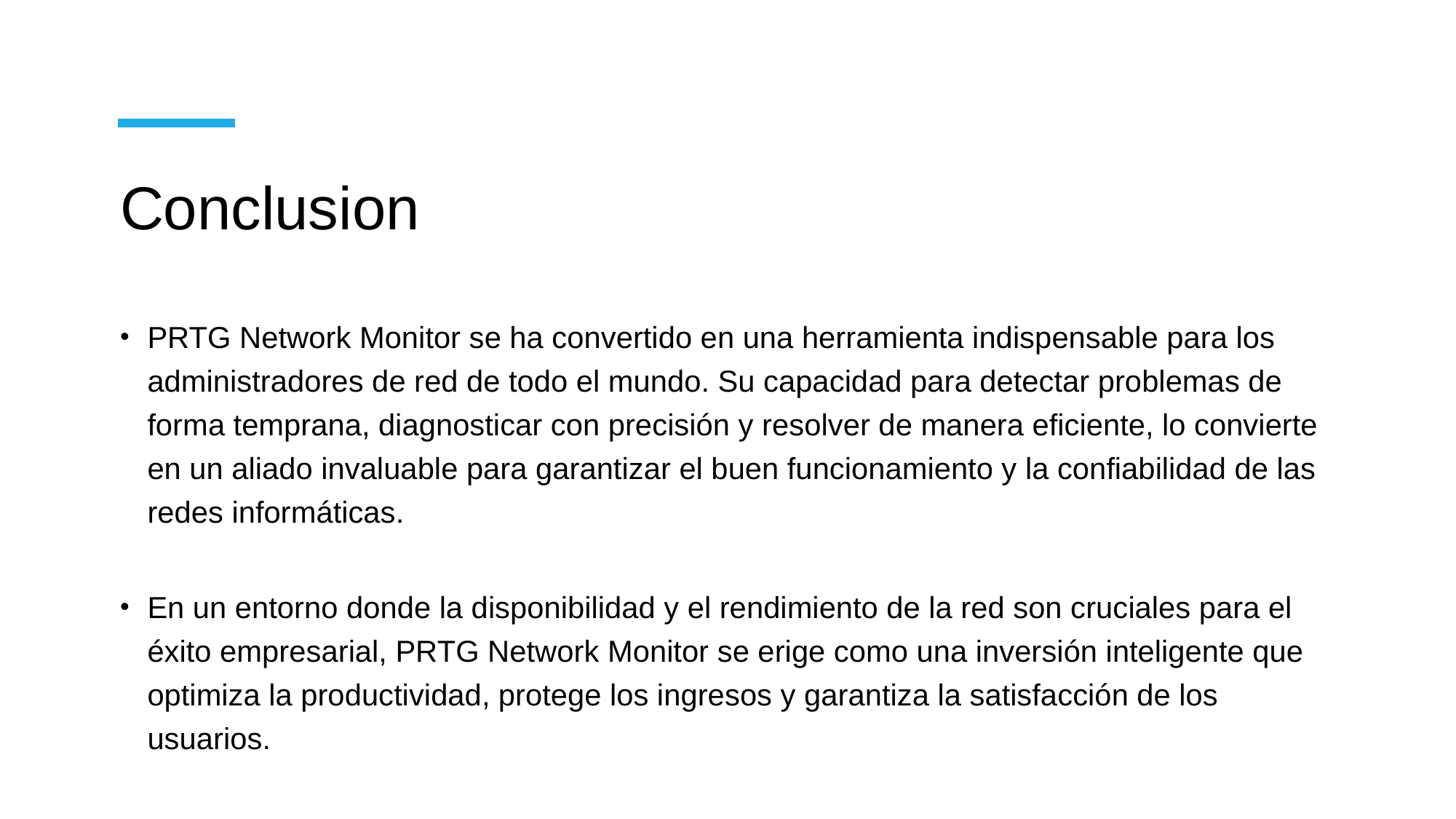

# Conclusion
PRTG Network Monitor se ha convertido en una herramienta indispensable para los administradores de red de todo el mundo. Su capacidad para detectar problemas de forma temprana, diagnosticar con precisión y resolver de manera eficiente, lo convierte en un aliado invaluable para garantizar el buen funcionamiento y la confiabilidad de las redes informáticas.
En un entorno donde la disponibilidad y el rendimiento de la red son cruciales para el éxito empresarial, PRTG Network Monitor se erige como una inversión inteligente que optimiza la productividad, protege los ingresos y garantiza la satisfacción de los usuarios.